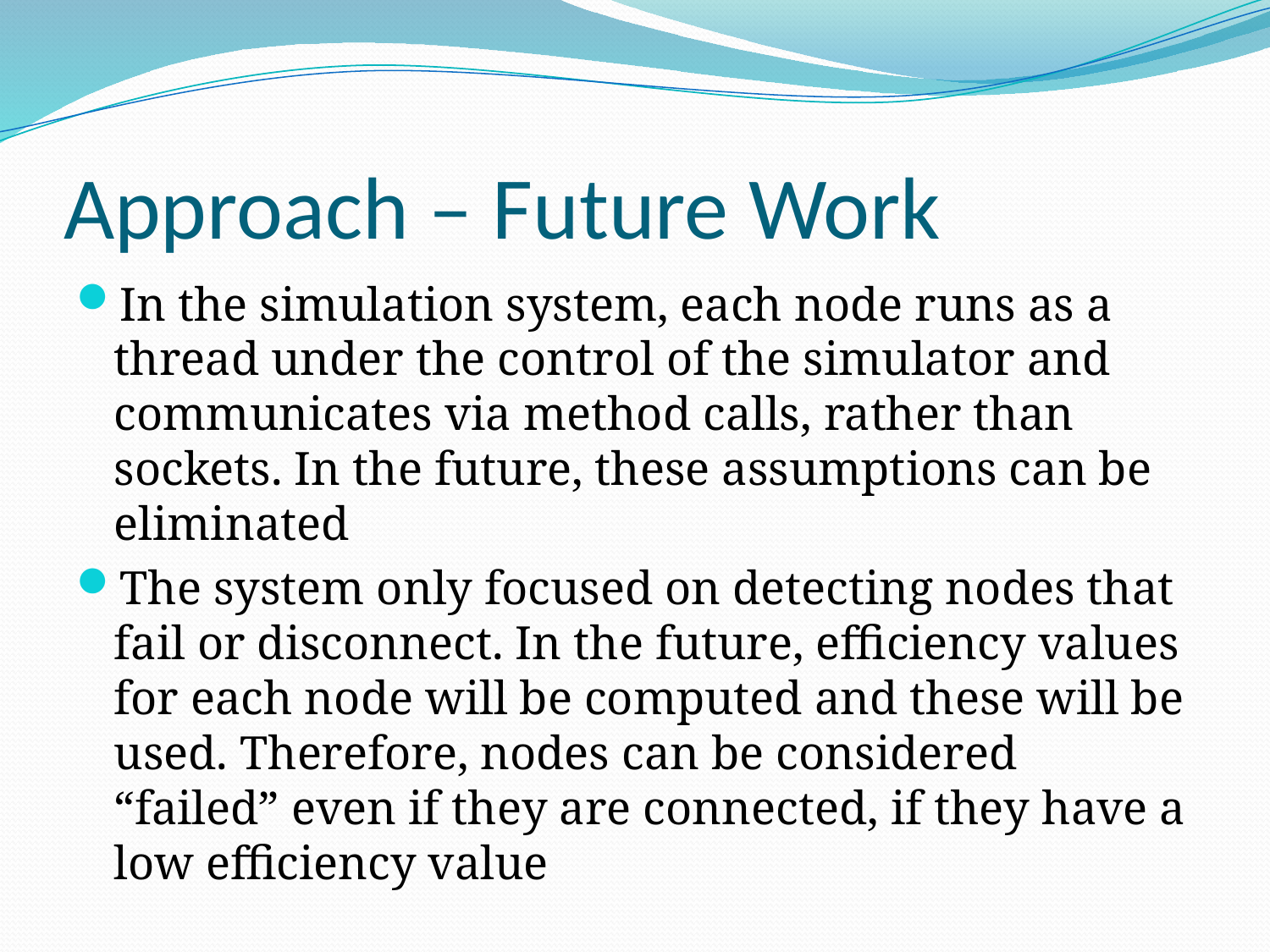

# Approach – Future Work
In the simulation system, each node runs as a thread under the control of the simulator and communicates via method calls, rather than sockets. In the future, these assumptions can be eliminated
The system only focused on detecting nodes that fail or disconnect. In the future, efficiency values for each node will be computed and these will be used. Therefore, nodes can be considered “failed” even if they are connected, if they have a low efficiency value